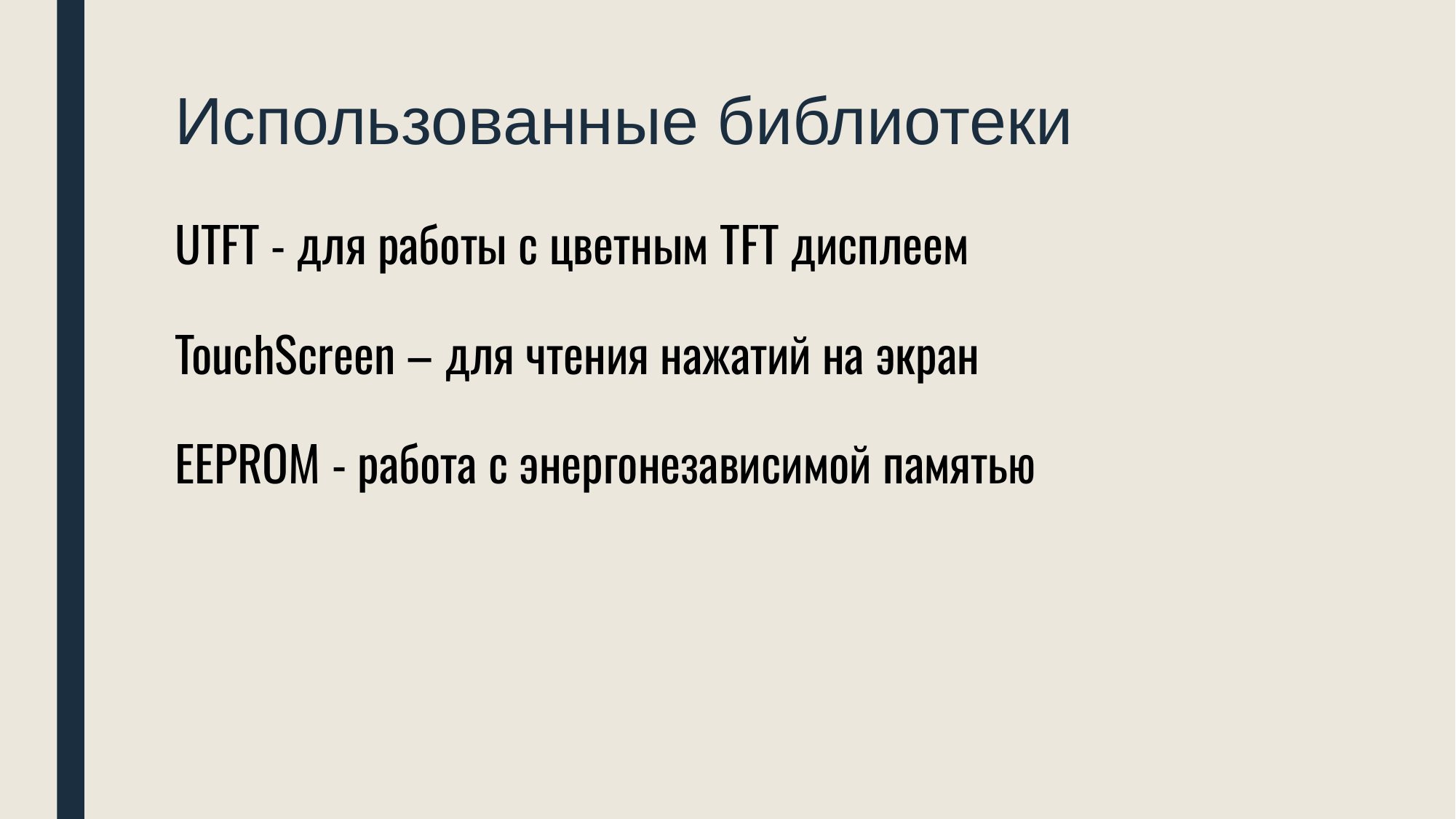

# Использованные библиотеки
UTFT - для работы с цветным TFT дисплеем

TouchScreen – для чтения нажатий на экран

EEPROM - работа с энергонезависимой памятью